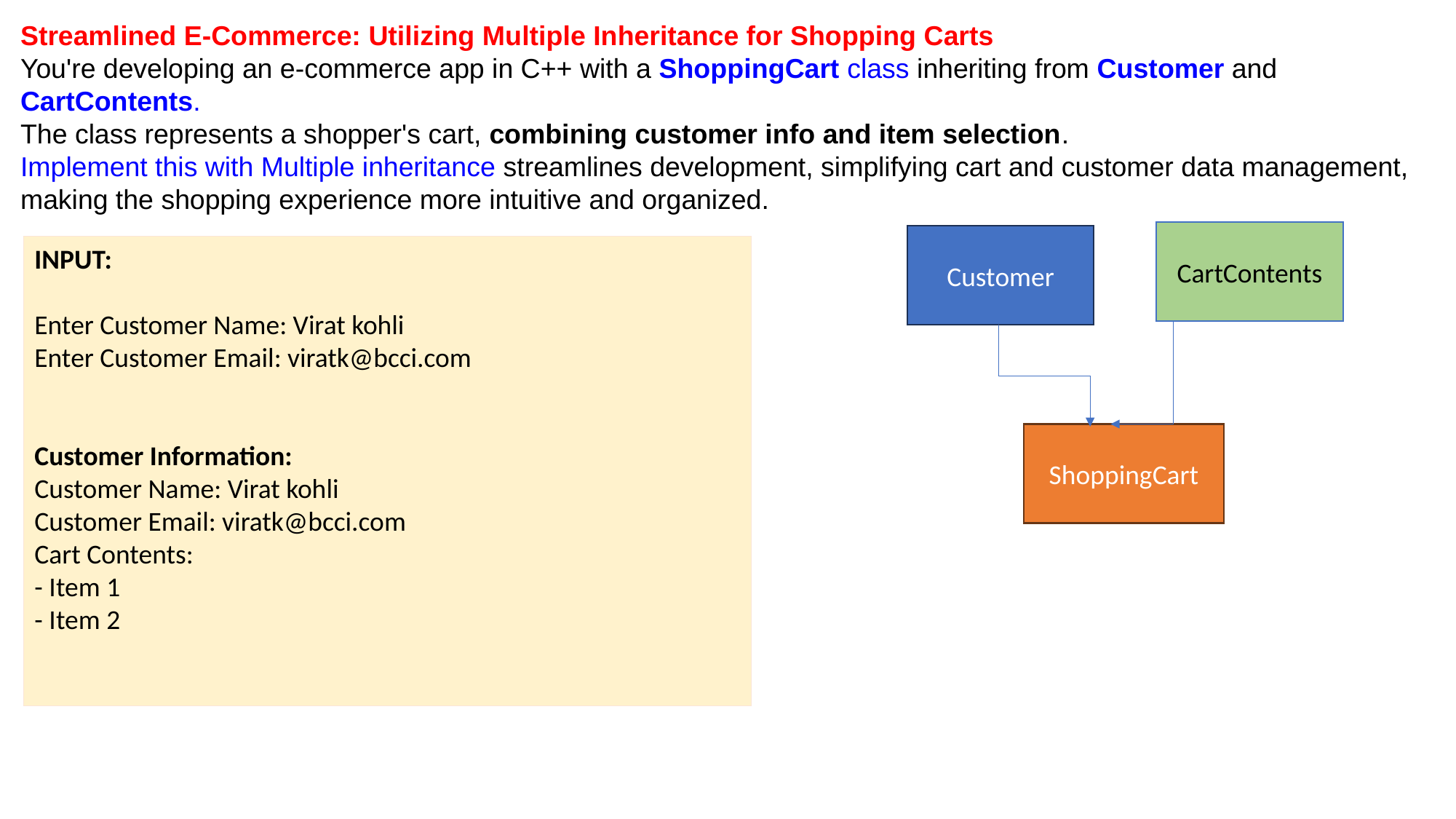

Streamlined E-Commerce: Utilizing Multiple Inheritance for Shopping Carts
You're developing an e-commerce app in C++ with a ShoppingCart class inheriting from Customer and CartContents.
The class represents a shopper's cart, combining customer info and item selection.
Implement this with Multiple inheritance streamlines development, simplifying cart and customer data management, making the shopping experience more intuitive and organized.
CartContents
Customer
INPUT:

Enter Customer Name: Virat kohli
Enter Customer Email: viratk@bcci.com

Customer Information:
Customer Name: Virat kohli
Customer Email: viratk@bcci.com
Cart Contents:
- Item 1
- Item 2

ShoppingCart